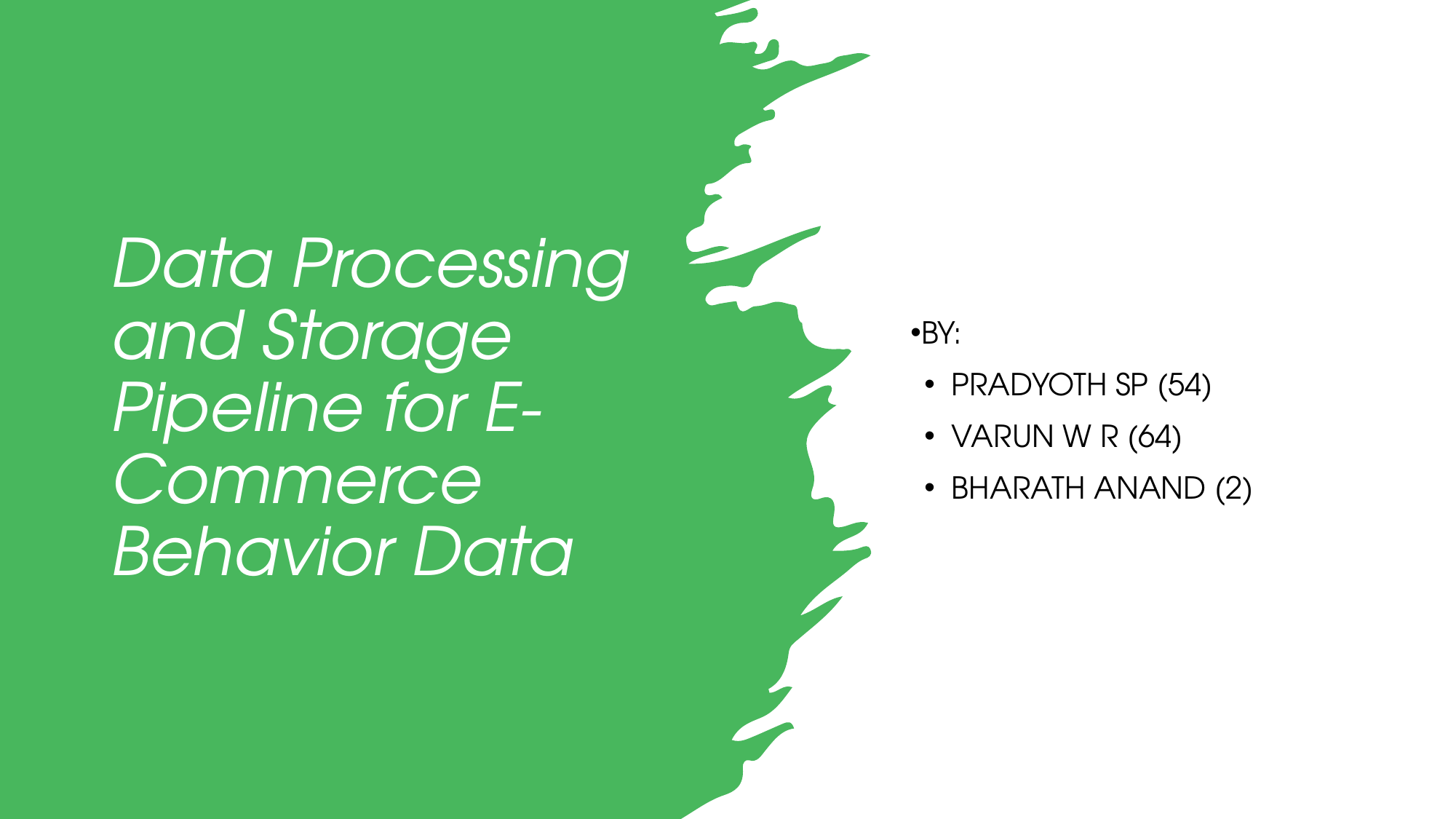

By:
Pradyoth SP (54)
Varun W R (64)
Bharath Anand (2)
# Data Processing and Storage Pipeline for E-Commerce Behavior Data